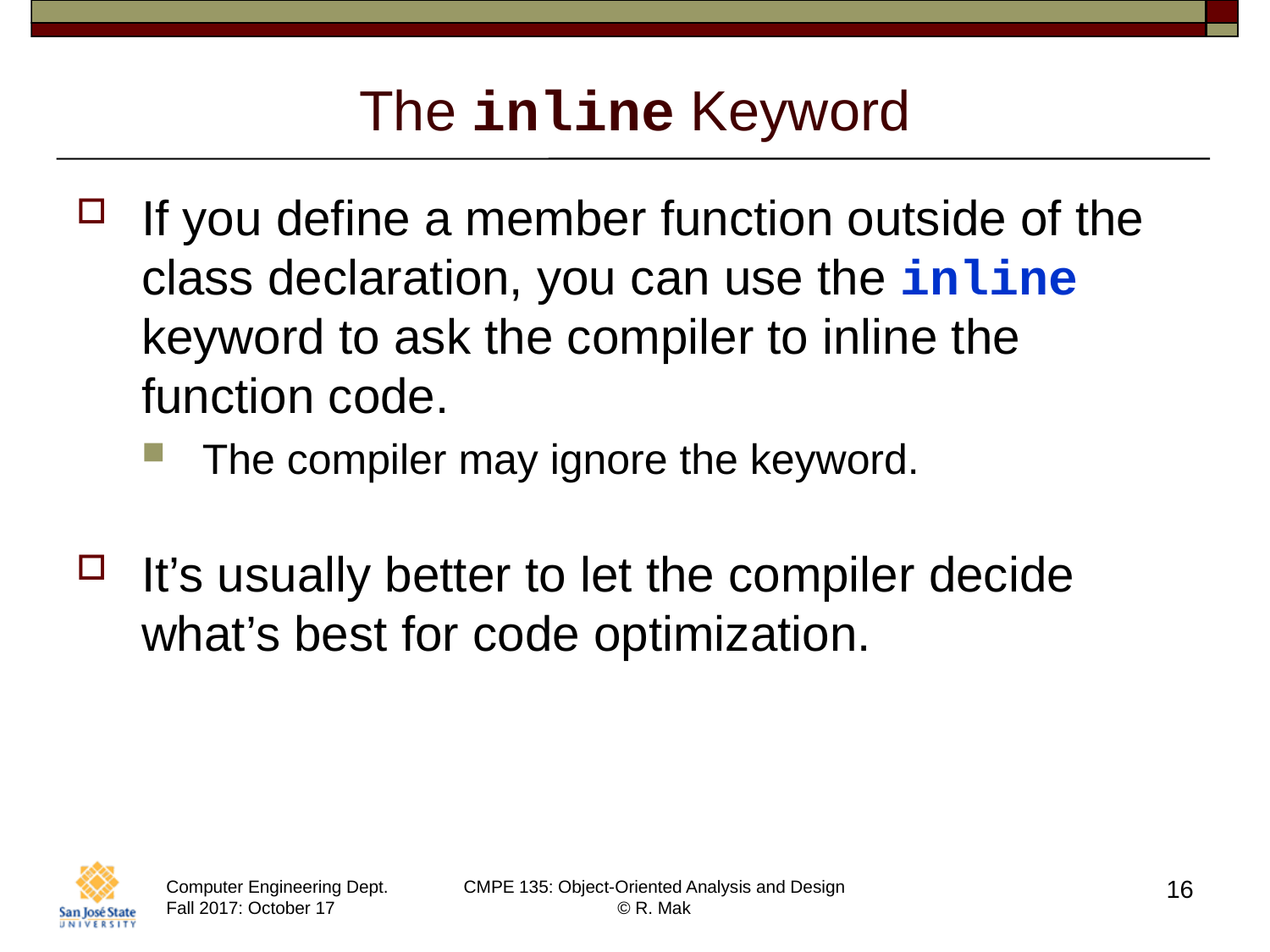

# The inline Keyword
If you define a member function outside of the class declaration, you can use the inline keyword to ask the compiler to inline the function code.
The compiler may ignore the keyword.

It’s usually better to let the compiler decide what’s best for code optimization.
16